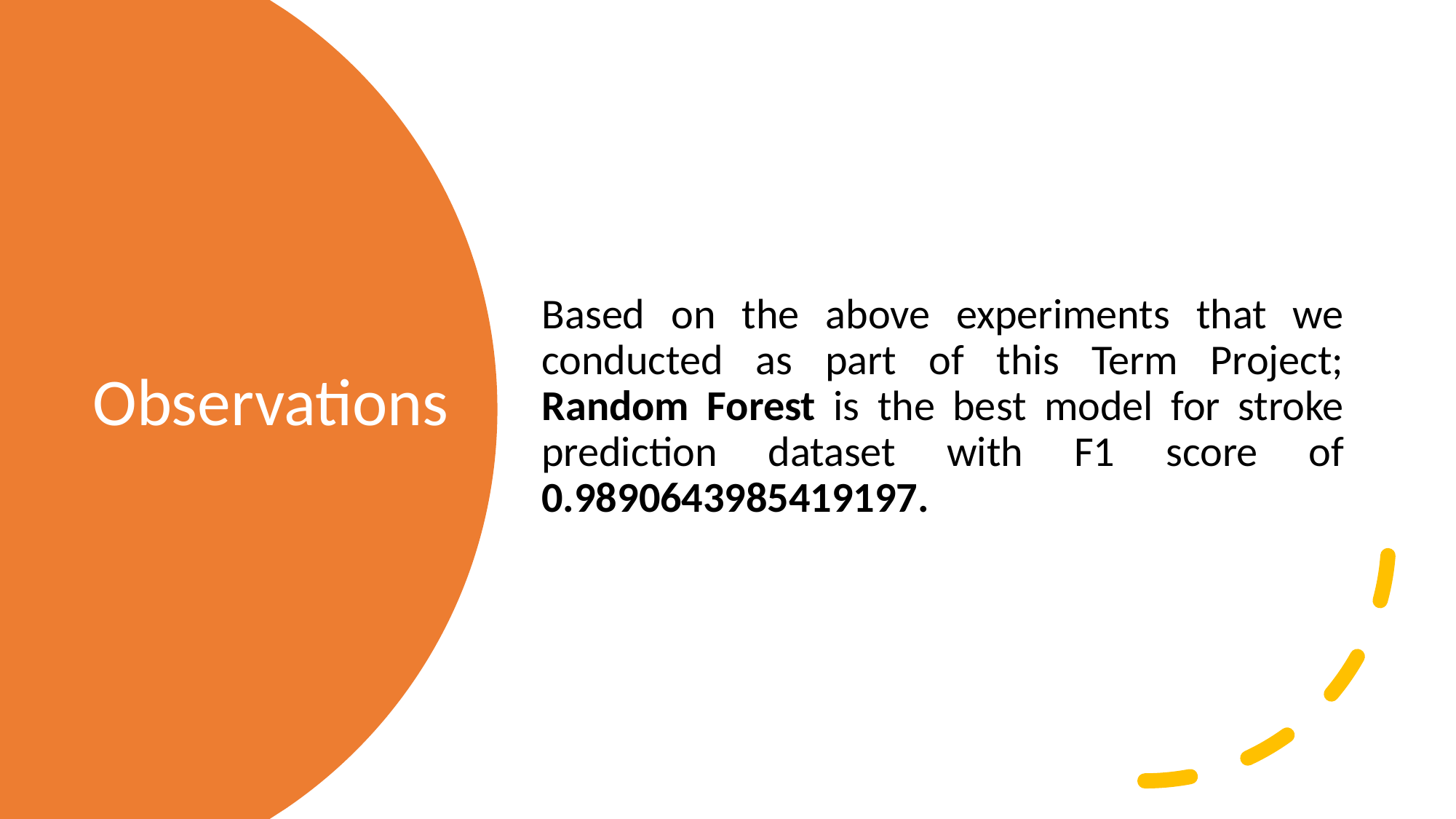

Based on the above experiments that we conducted as part of this Term Project; Random Forest is the best model for stroke prediction dataset with F1 score of 0.9890643985419197.

# Observations